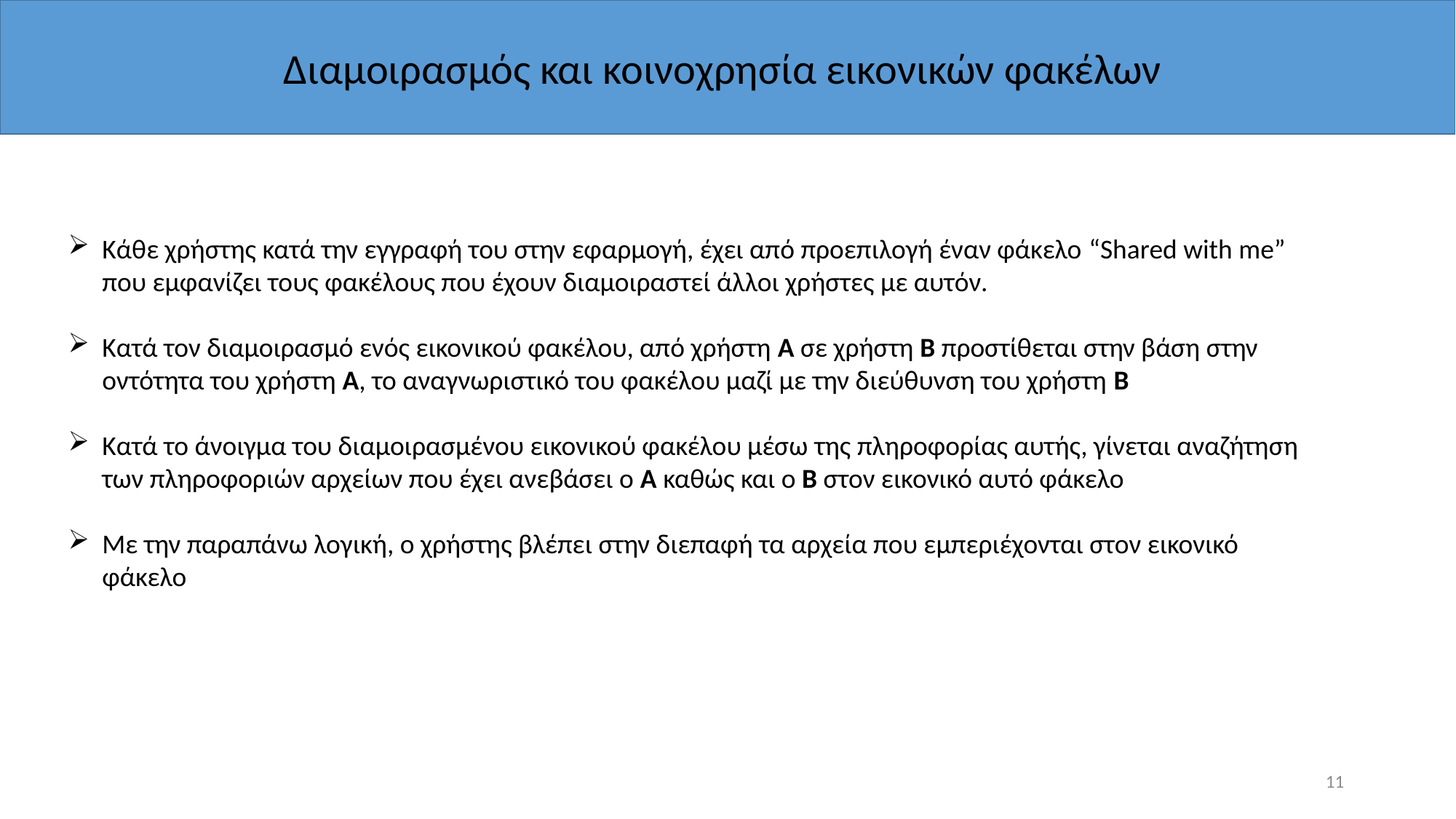

Διαμοιρασμός και κοινοχρησία εικονικών φακέλων
Κάθε χρήστης κατά την εγγραφή του στην εφαρμογή, έχει από προεπιλογή έναν φάκελο “Shared with me” που εμφανίζει τους φακέλους που έχουν διαμοιραστεί άλλοι χρήστες με αυτόν.

Κατά τον διαμοιρασμό ενός εικονικού φακέλου, από χρήστη Α σε χρήστη Β προστίθεται στην βάση στην οντότητα του χρήστη Α, το αναγνωριστικό του φακέλου μαζί με την διεύθυνση του χρήστη Β

Κατά το άνοιγμα του διαμοιρασμένου εικονικού φακέλου μέσω της πληροφορίας αυτής, γίνεται αναζήτηση των πληροφοριών αρχείων που έχει ανεβάσει ο Α καθώς και ο Β στον εικονικό αυτό φάκελο

Με την παραπάνω λογική, ο χρήστης βλέπει στην διεπαφή τα αρχεία που εμπεριέχονται στον εικονικό φάκελο

11